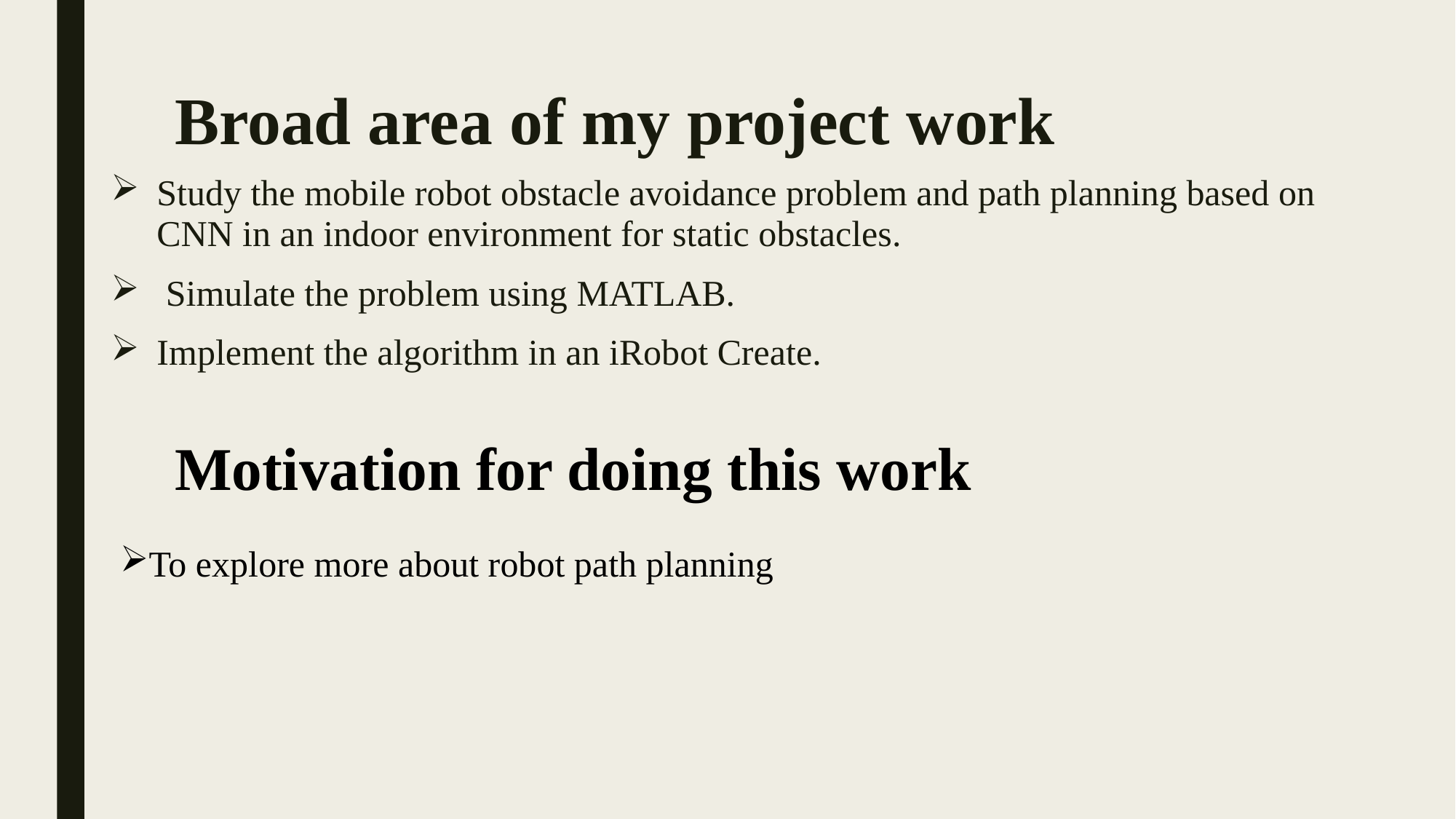

# Broad area of my project work
Study the mobile robot obstacle avoidance problem and path planning based on CNN in an indoor environment for static obstacles.
 Simulate the problem using MATLAB.
Implement the algorithm in an iRobot Create.
Motivation for doing this work
To explore more about robot path planning